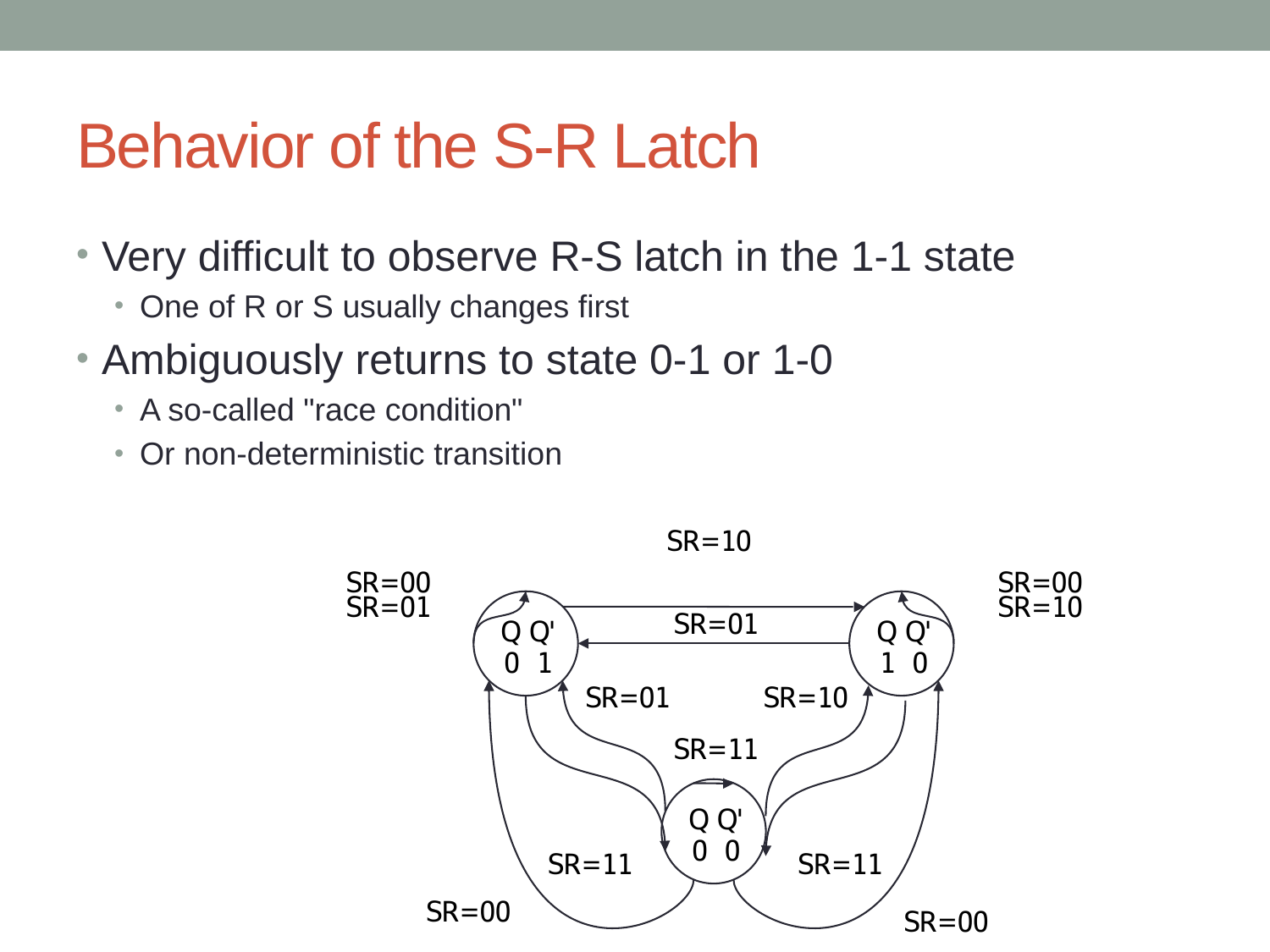

# Behavior of the S-R Latch
Very difficult to observe R-S latch in the 1-1 state
One of R or S usually changes first
Ambiguously returns to state 0-1 or 1-0
A so-called "race condition"
Or non-deterministic transition
SR=10
SR=00
SR=01
SR=00
SR=10

Q Q'
0  1
SR=01
Q Q'
1  0
SR=01
SR=10
SR=11
SR=11
SR=11

Q Q'
0  0
SR=00
SR=00